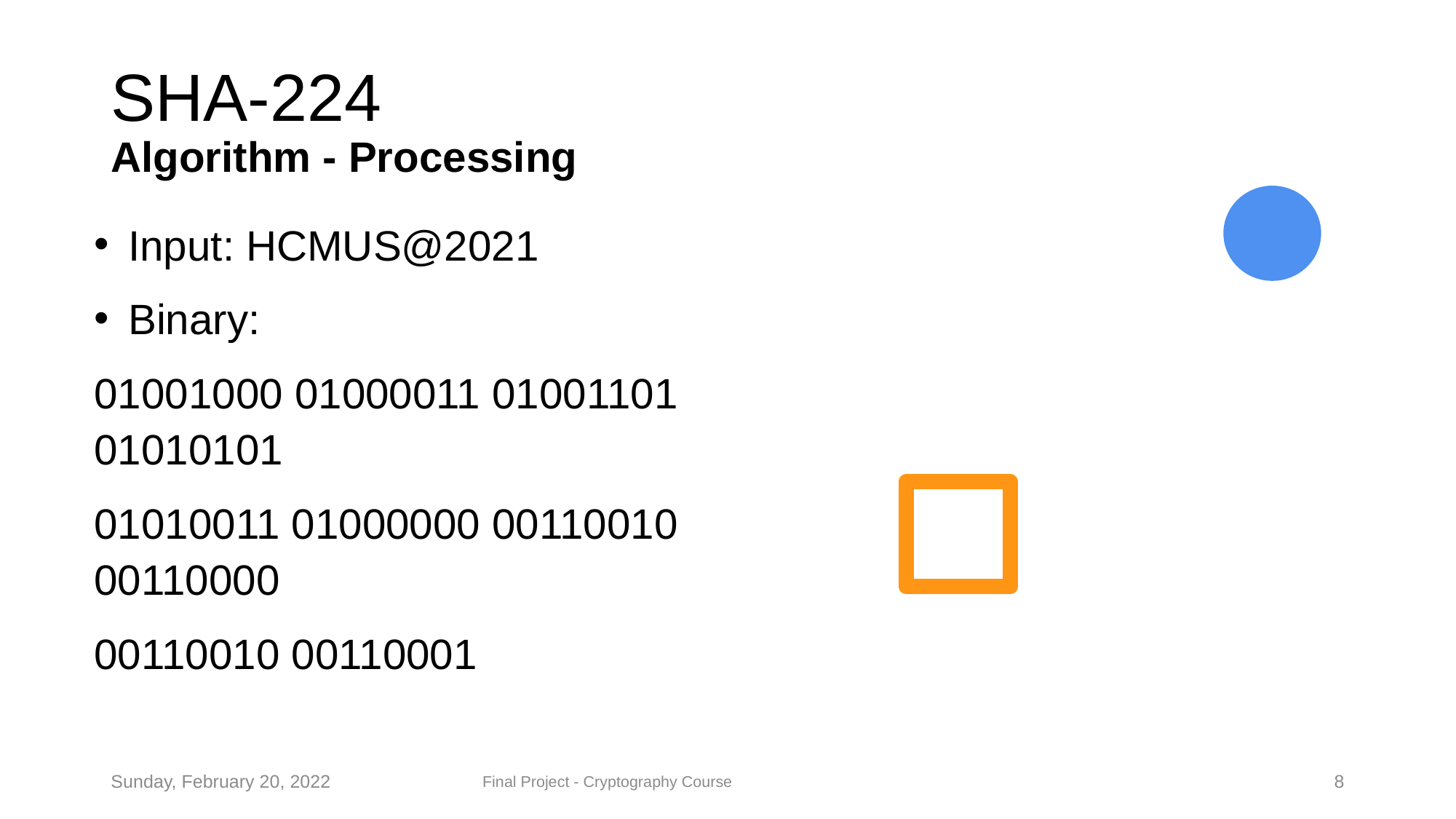

# SHA-224 Algorithm - Processing
Input: HCMUS@2021
Binary:
01001000 01000011 01001101 01010101
01010011 01000000 00110010 00110000
00110010 00110001
Sunday, February 20, 2022
Final Project - Cryptography Course
8